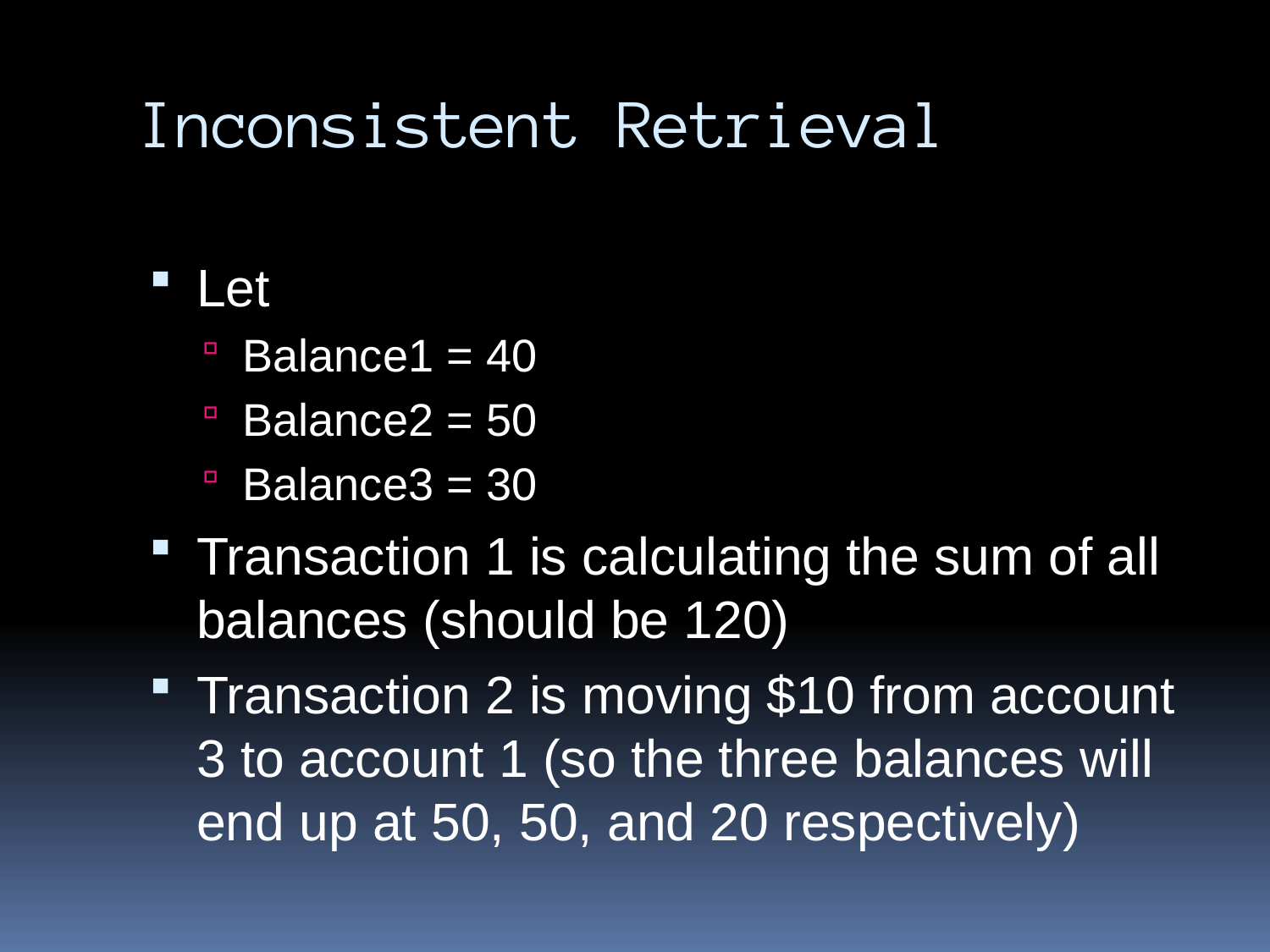

# Inconsistent Retrieval
Let
Balance1 = 40
Balance2 = 50
Balance3 = 30
Transaction 1 is calculating the sum of all balances (should be 120)
Transaction 2 is moving $10 from account 3 to account 1 (so the three balances will end up at 50, 50, and 20 respectively)